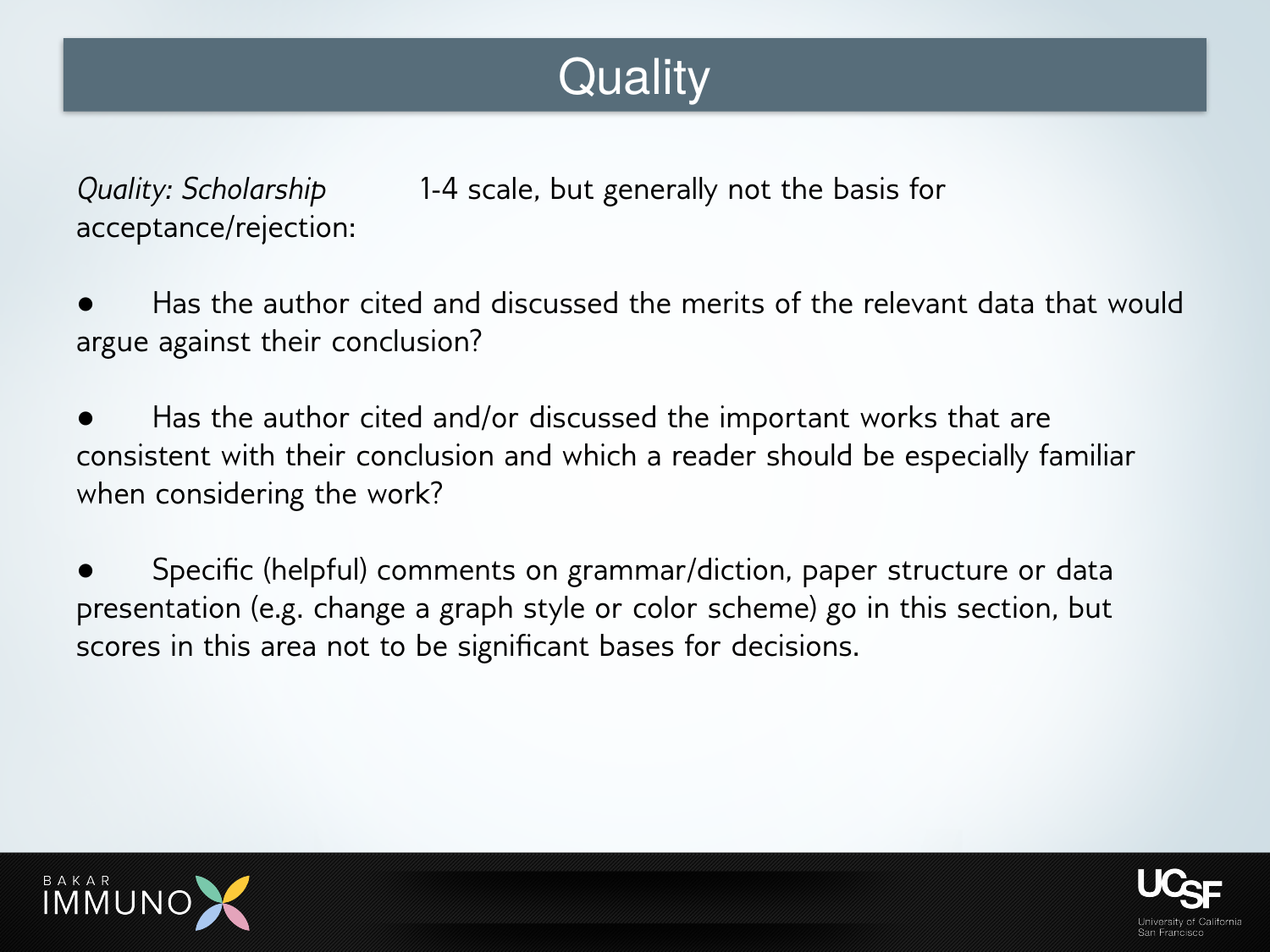

# Quality
Quality: Scholarship          1-4 scale, but generally not the basis for acceptance/rejection:

●      Has the author cited and discussed the merits of the relevant data that would argue against their conclusion?

●      Has the author cited and/or discussed the important works that are consistent with their conclusion and which a reader should be especially familiar when considering the work?

●      Specific (helpful) comments on grammar/diction, paper structure or data presentation (e.g. change a graph style or color scheme) go in this section, but scores in this area not to be significant bases for decisions.